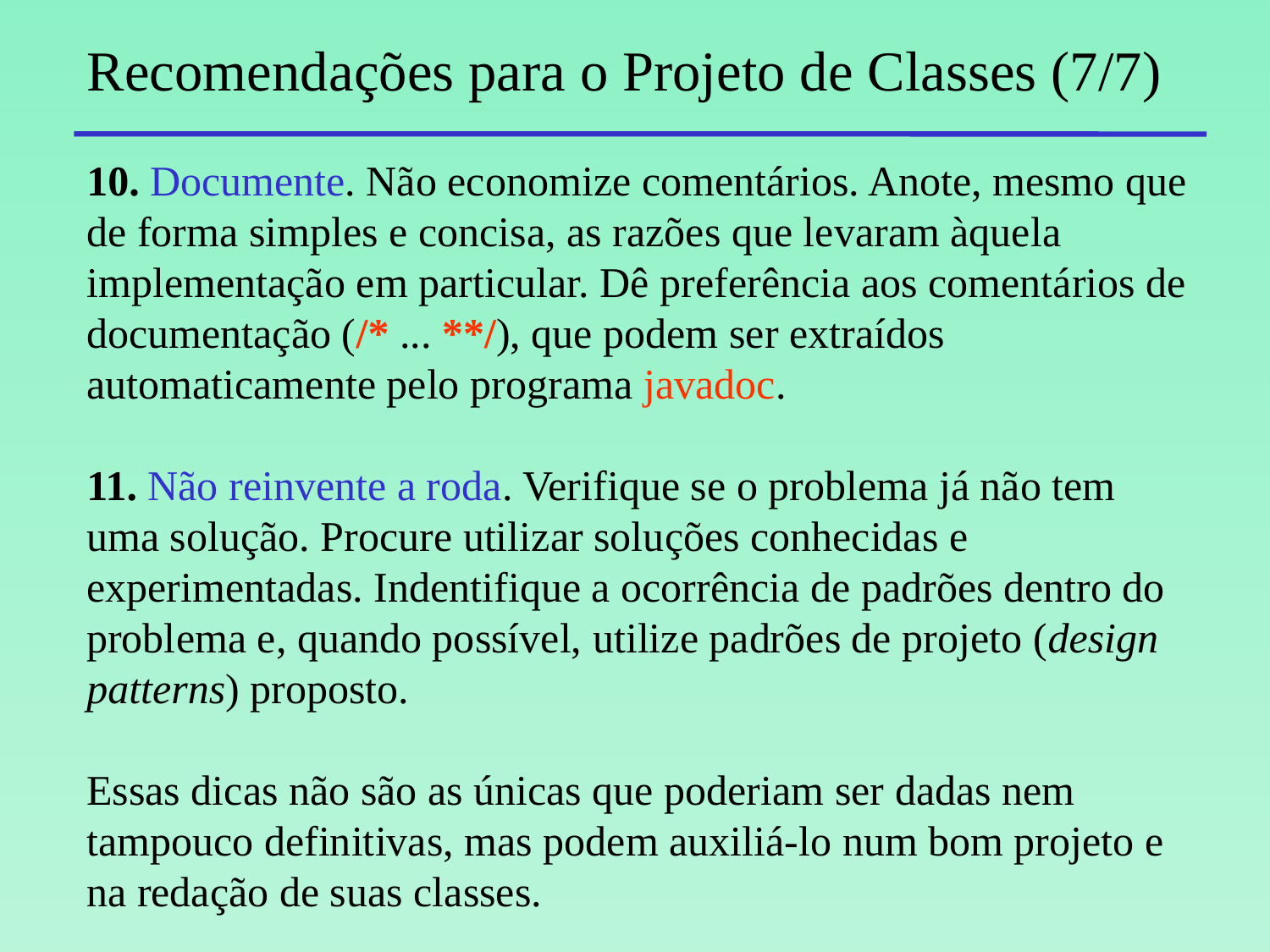

# Recomendações para o Projeto de Classes (7/7)

10. Documente. Não economize comentários. Anote, mesmo que de forma simples e concisa, as razões que levaram àquela implementação em particular. Dê preferência aos comentários de documentação (/* ... **/), que podem ser extraídos automaticamente pelo programa javadoc.

11. Não reinvente a roda. Verifique se o problema já não tem uma solução. Procure utilizar soluções conhecidas e experimentadas. Indentifique a ocorrência de padrões dentro do problema e, quando possível, utilize padrões de projeto (design patterns) proposto.

Essas dicas não são as únicas que poderiam ser dadas nem tampouco definitivas, mas podem auxiliá-lo num bom projeto e na redação de suas classes.